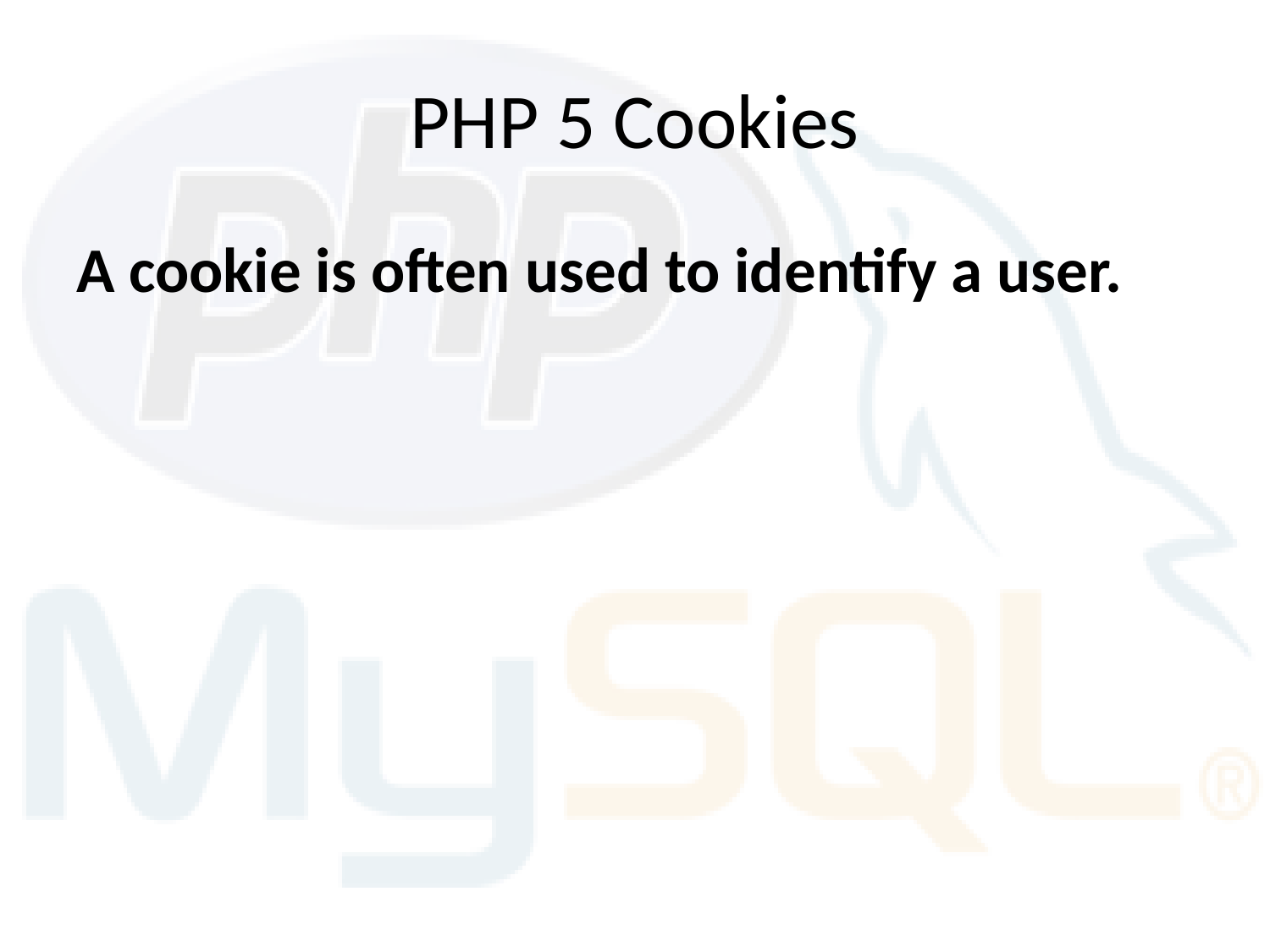

# PHP 5 Cookies
A cookie is often used to identify a user.